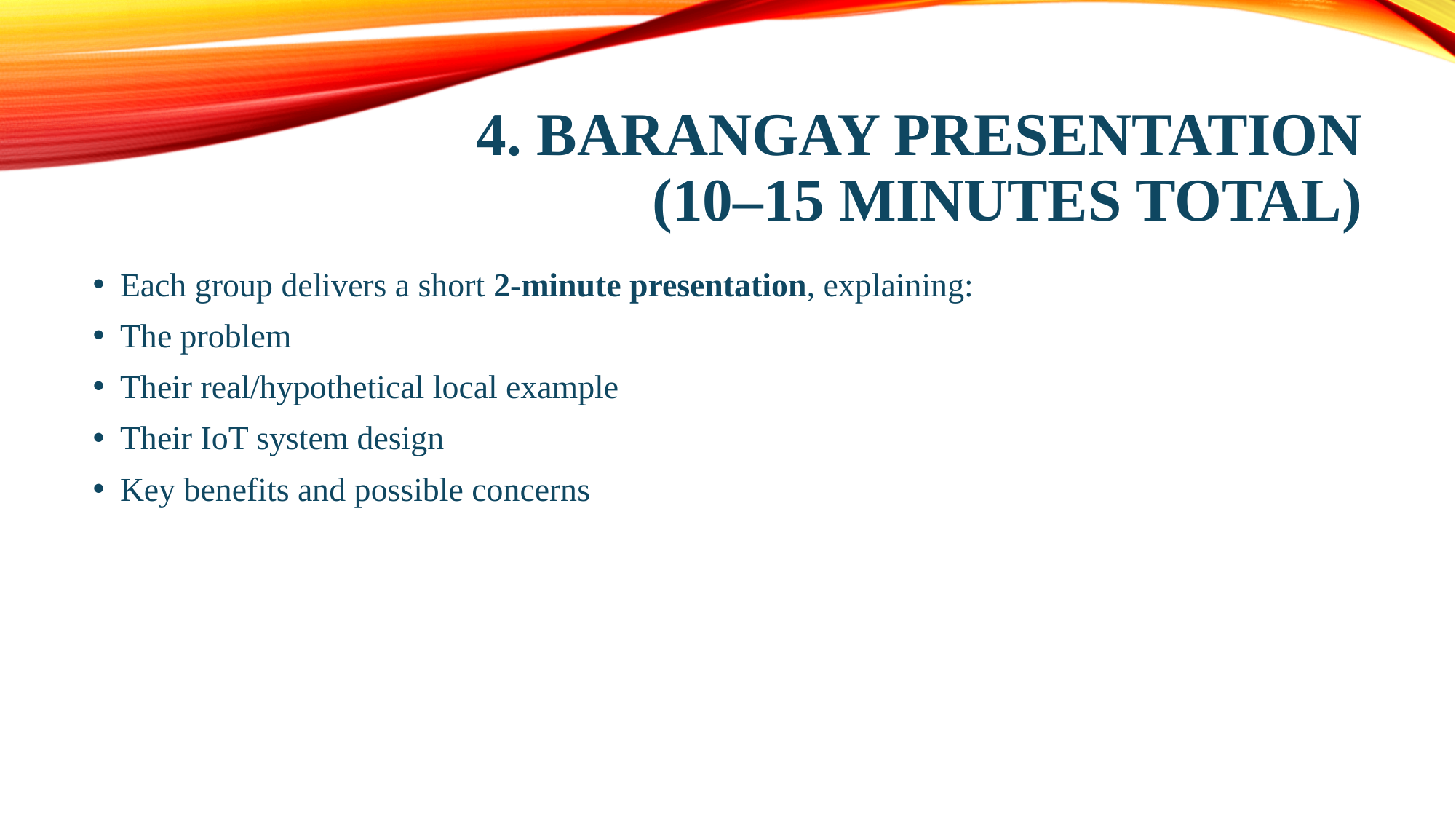

# 4. Barangay Presentation (10–15 minutes total)
Each group delivers a short 2-minute presentation, explaining:
The problem
Their real/hypothetical local example
Their IoT system design
Key benefits and possible concerns